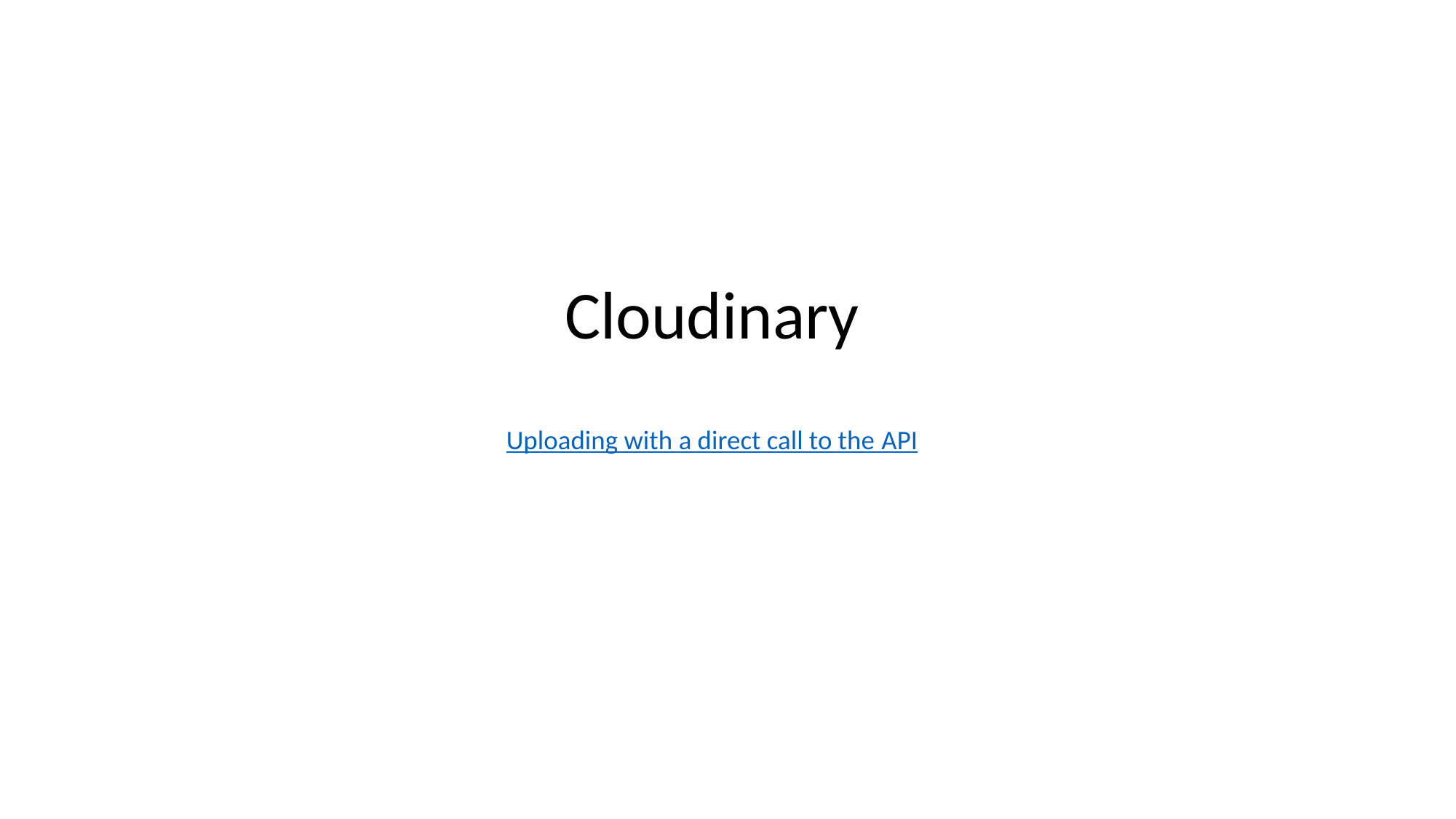

# Cloudinary Uploading with a direct call to the API